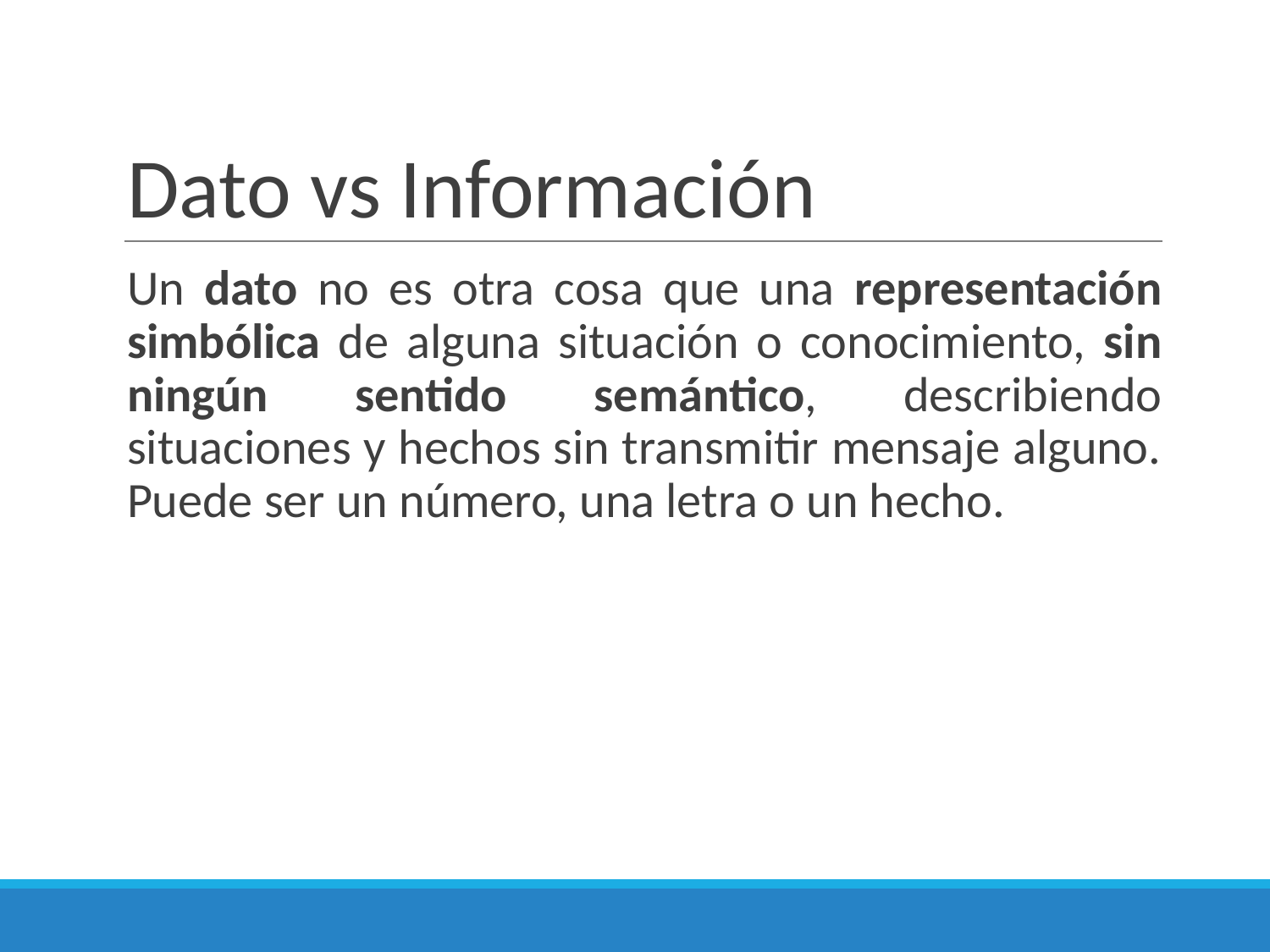

# Dato vs Información
Un dato no es otra cosa que una representación simbólica de alguna situación o conocimiento, sin ningún sentido semántico, describiendo situaciones y hechos sin transmitir mensaje alguno. Puede ser un número, una letra o un hecho.